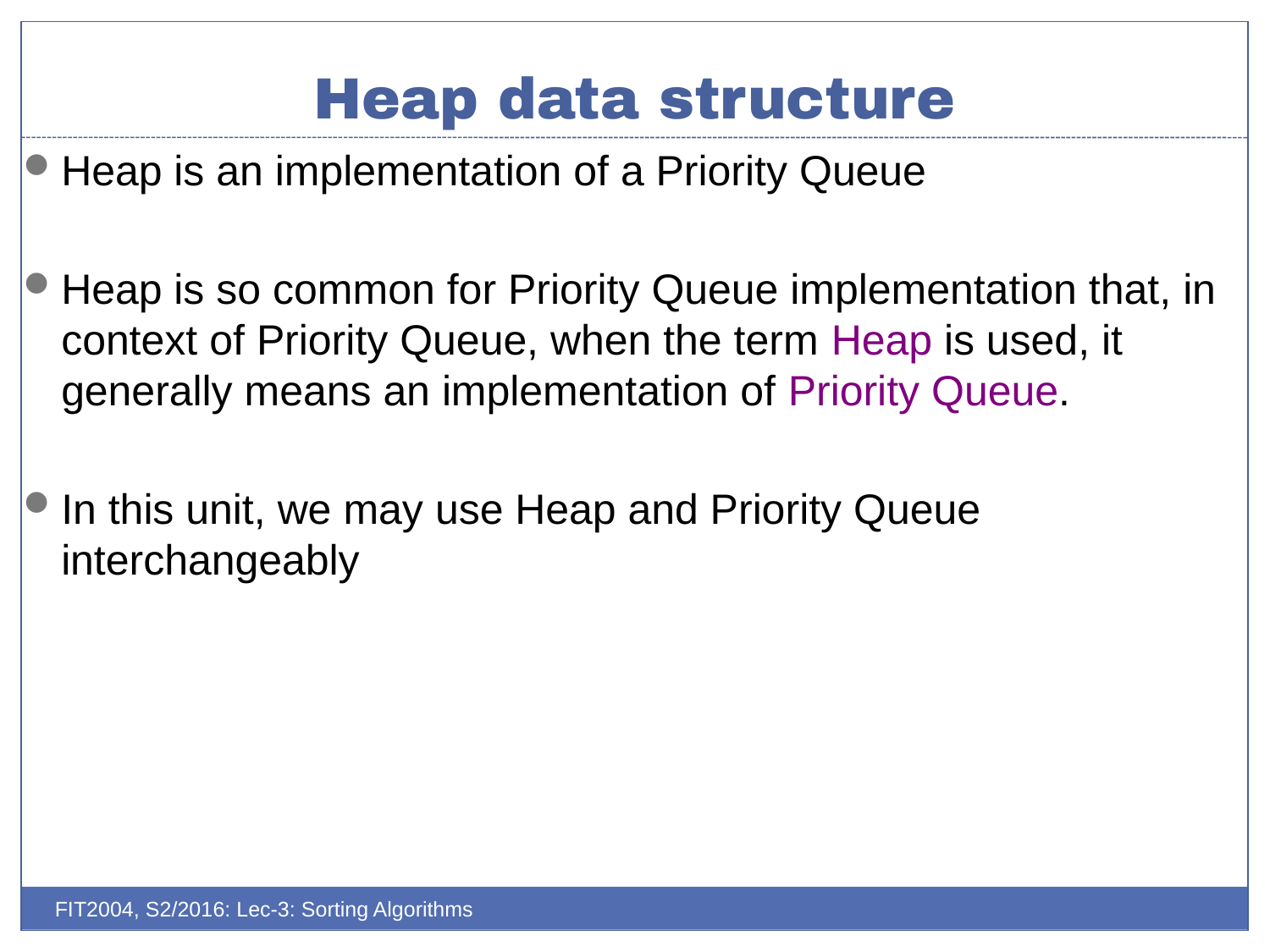

# Heap data structure
Heap is an implementation of a Priority Queue

Heap is so common for Priority Queue implementation that, in context of Priority Queue, when the term Heap is used, it generally means an implementation of Priority Queue.

In this unit, we may use Heap and Priority Queue interchangeably
FIT2004, S2/2016: Lec-3: Sorting Algorithms